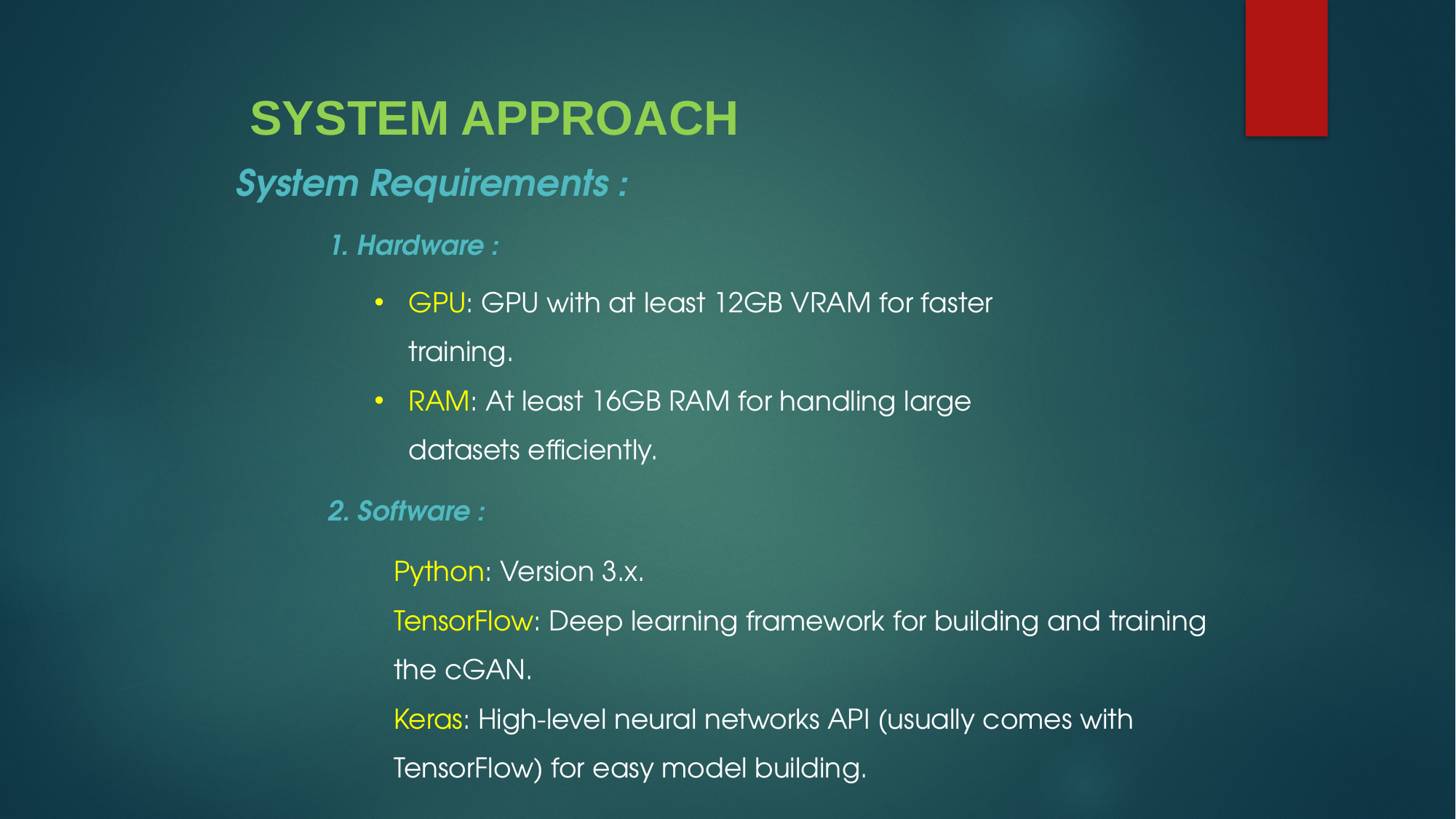

SYSTEM APPROACH
System Requirements :
1. Hardware :
GPU: GPU with at least 12GB VRAM for faster training.
RAM: At least 16GB RAM for handling large datasets efficiently.
2. Software :
Python: Version 3.x.
TensorFlow: Deep learning framework for building and training the cGAN.
Keras: High-level neural networks API (usually comes with TensorFlow) for easy model building.